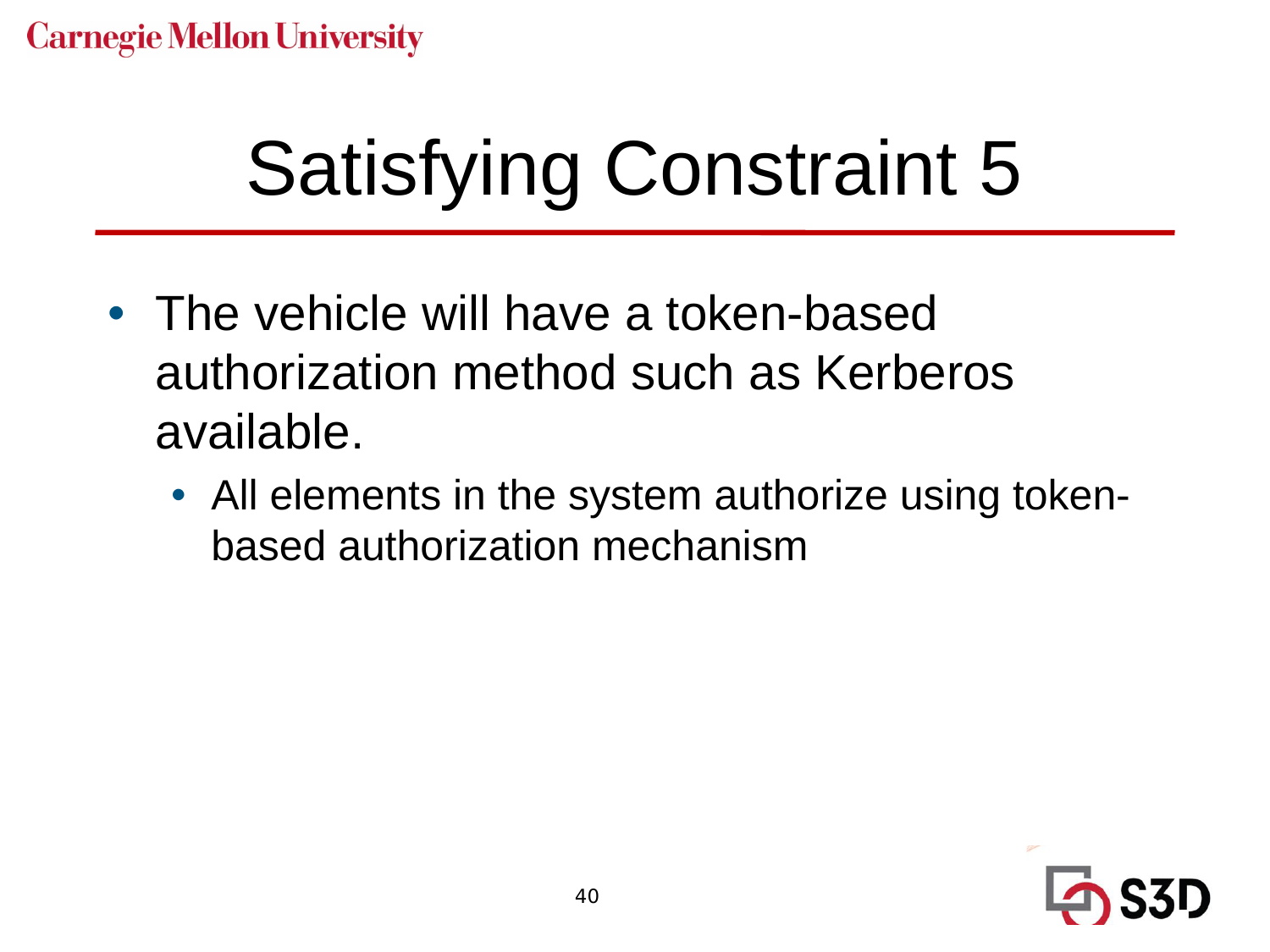

# Satisfying Constraint 5
The vehicle will have a token-based authorization method such as Kerberos available.
All elements in the system authorize using token-based authorization mechanism